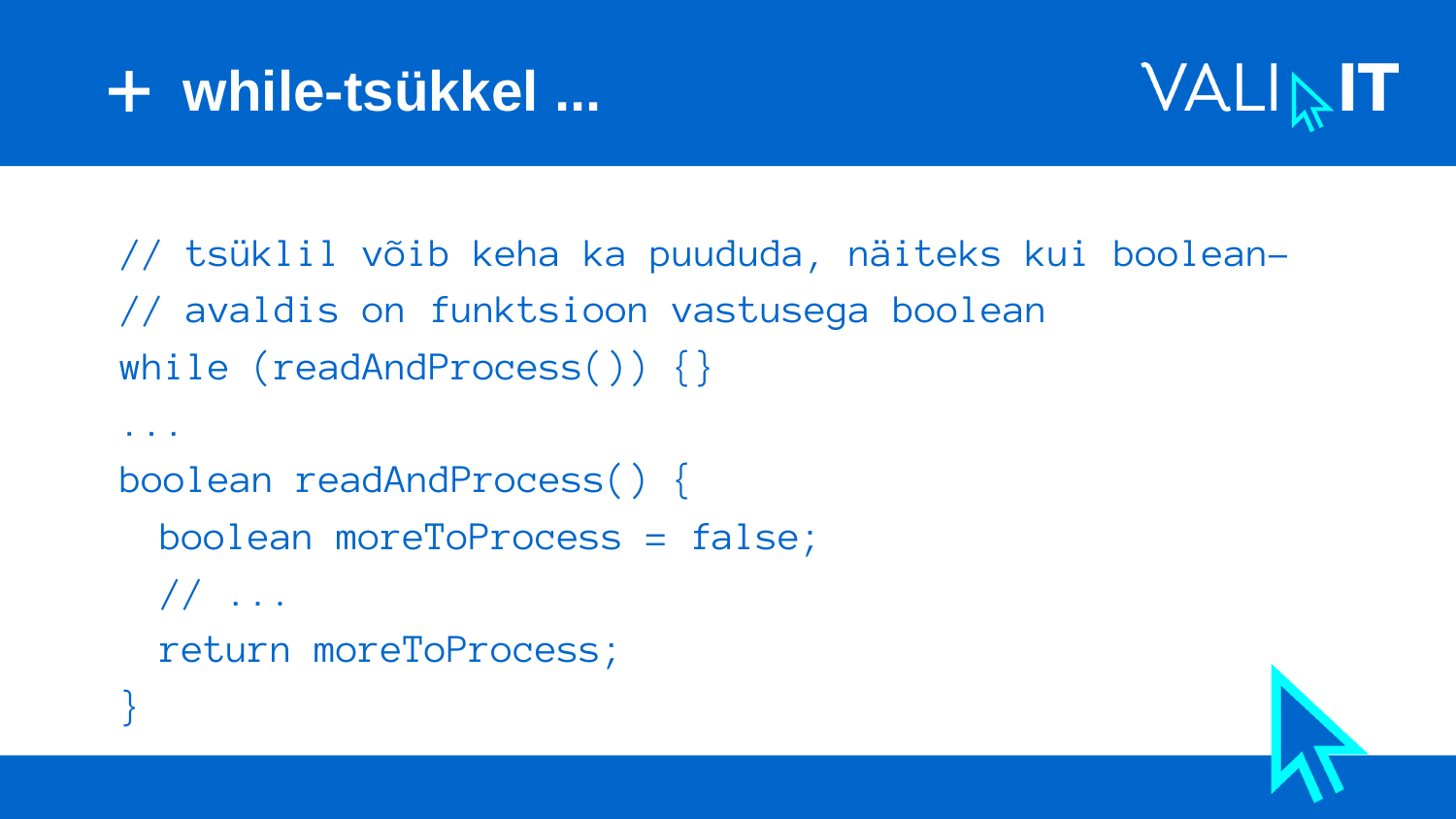

# while-tsükkel ...
// tsüklil võib keha ka puududa, näiteks kui boolean-
// avaldis on funktsioon vastusega boolean
while (readAndProcess()) {}
...
boolean readAndProcess() {
boolean moreToProcess = false;
// ...
return moreToProcess;
}